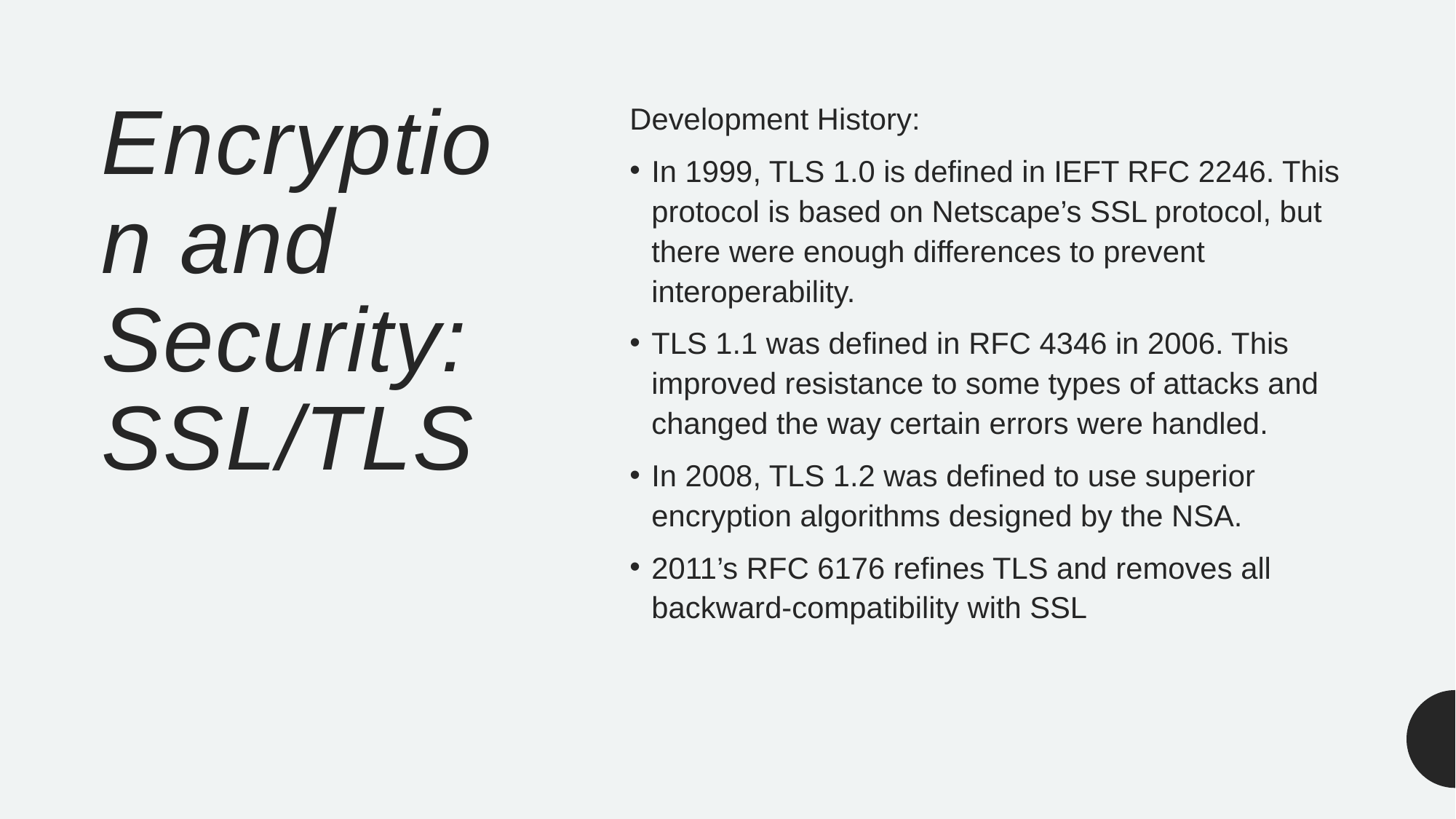

# Encryption and Security: SSL/TLS
Development History:
In 1999, TLS 1.0 is defined in IEFT RFC 2246. This protocol is based on Netscape’s SSL protocol, but there were enough differences to prevent interoperability.
TLS 1.1 was defined in RFC 4346 in 2006. This improved resistance to some types of attacks and changed the way certain errors were handled.
In 2008, TLS 1.2 was defined to use superior encryption algorithms designed by the NSA.
2011’s RFC 6176 refines TLS and removes all backward-compatibility with SSL